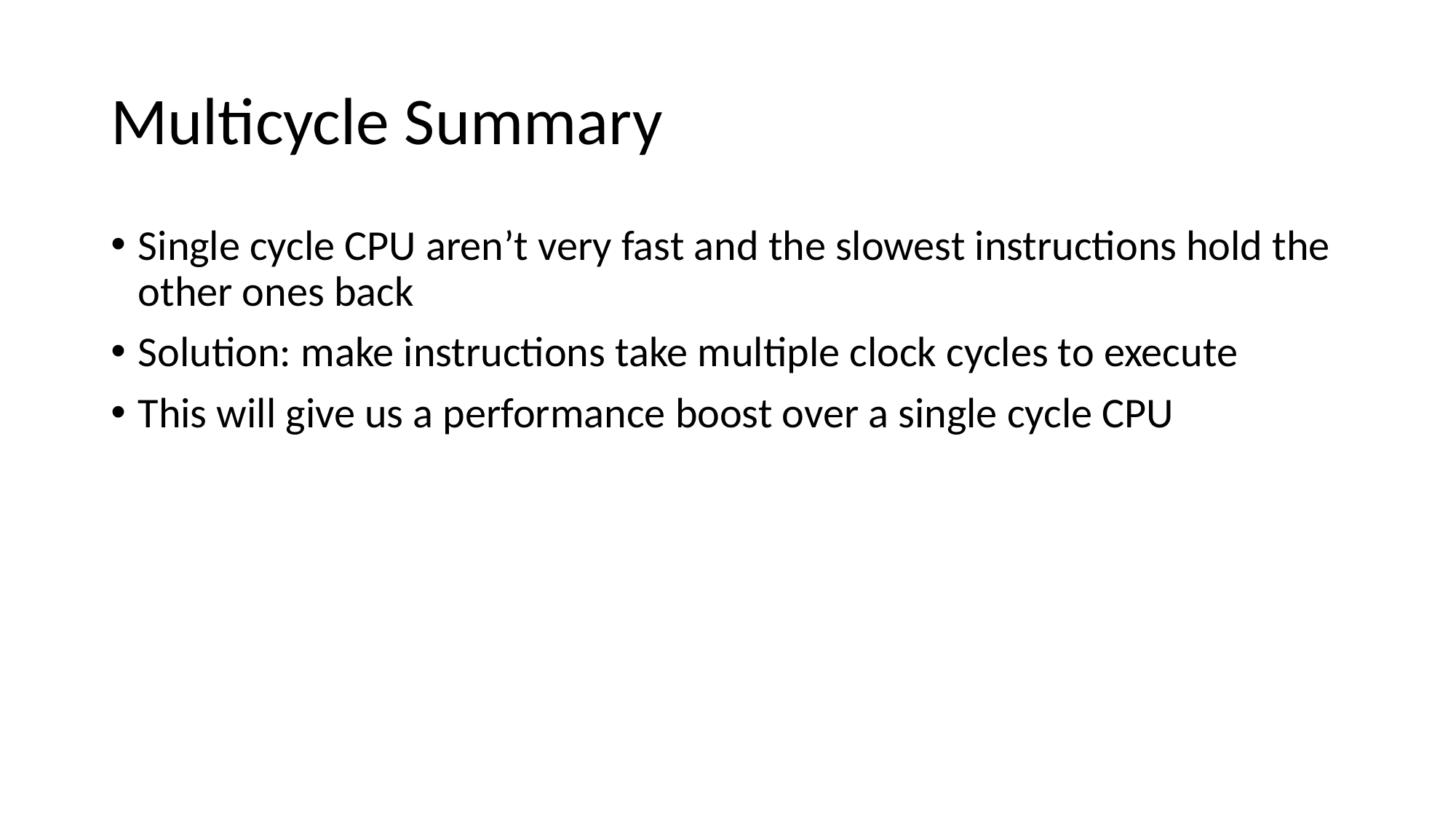

# Multicycle Summary
Single cycle CPU aren’t very fast and the slowest instructions hold the other ones back
Solution: make instructions take multiple clock cycles to execute
This will give us a performance boost over a single cycle CPU